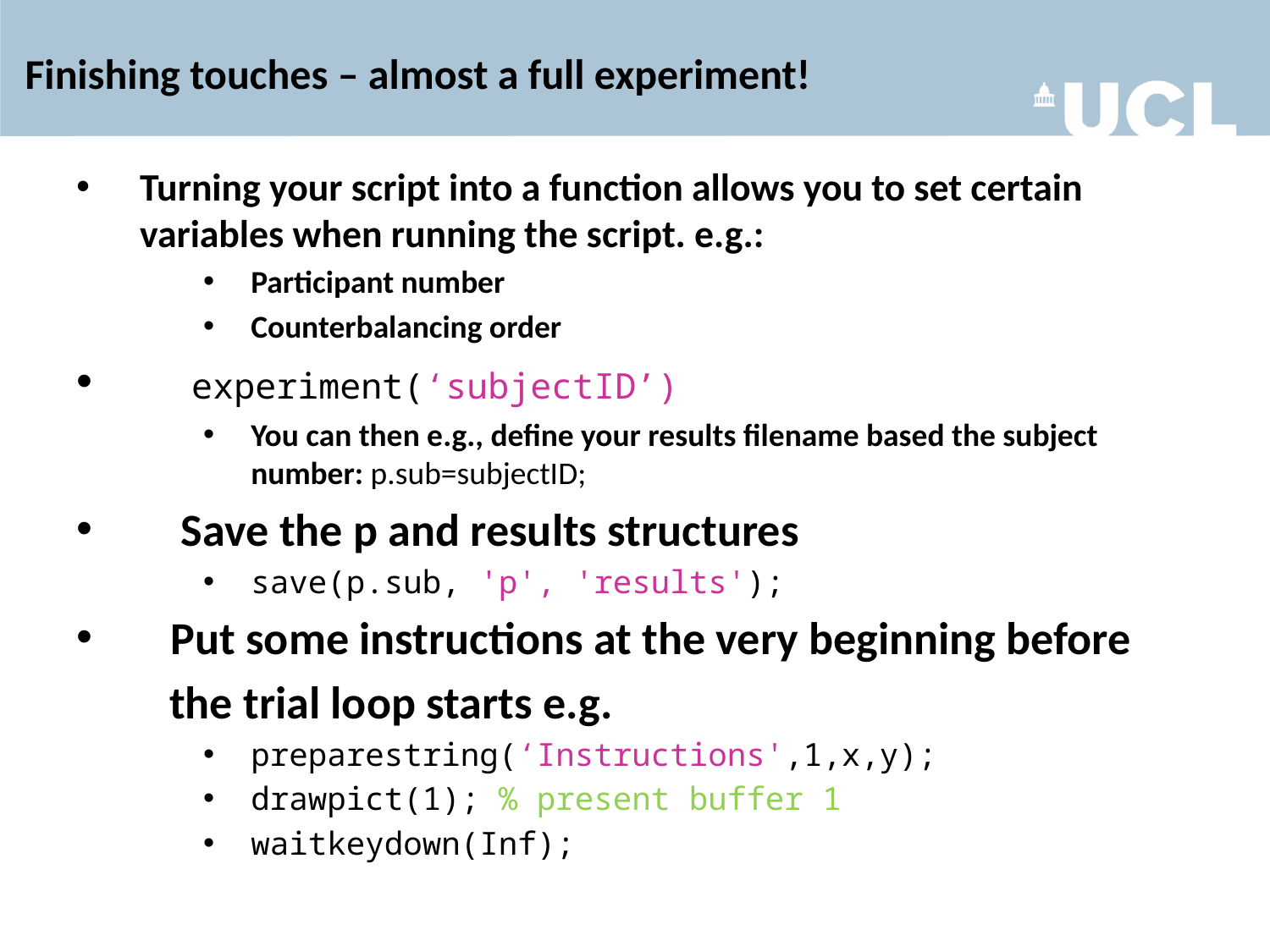

# Finishing touches – almost a full experiment!
Turning your script into a function allows you to set certain variables when running the script. e.g.:
Participant number
Counterbalancing order
     experiment(‘subjectID’)
You can then e.g., define your results filename based the subject number: p.sub=subjectID;
    Save the p and results structures
save(p.sub, 'p', 'results');
   Put some instructions at the very beginning before
         the trial loop starts e.g.
preparestring(‘Instructions',1,x,y);
drawpict(1); % present buffer 1
waitkeydown(Inf);